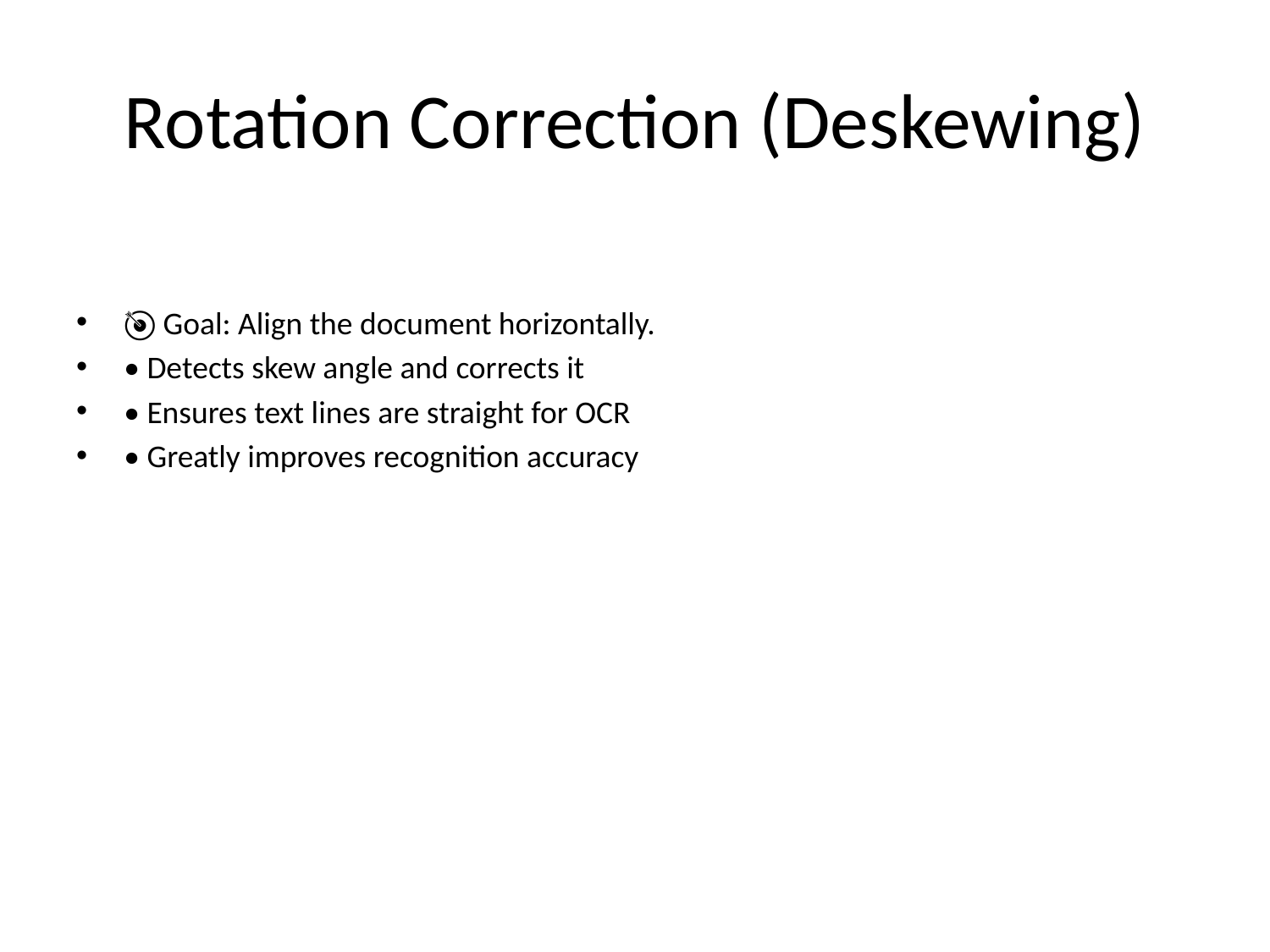

# Rotation Correction (Deskewing)

🎯 Goal: Align the document horizontally.
• Detects skew angle and corrects it
• Ensures text lines are straight for OCR
• Greatly improves recognition accuracy